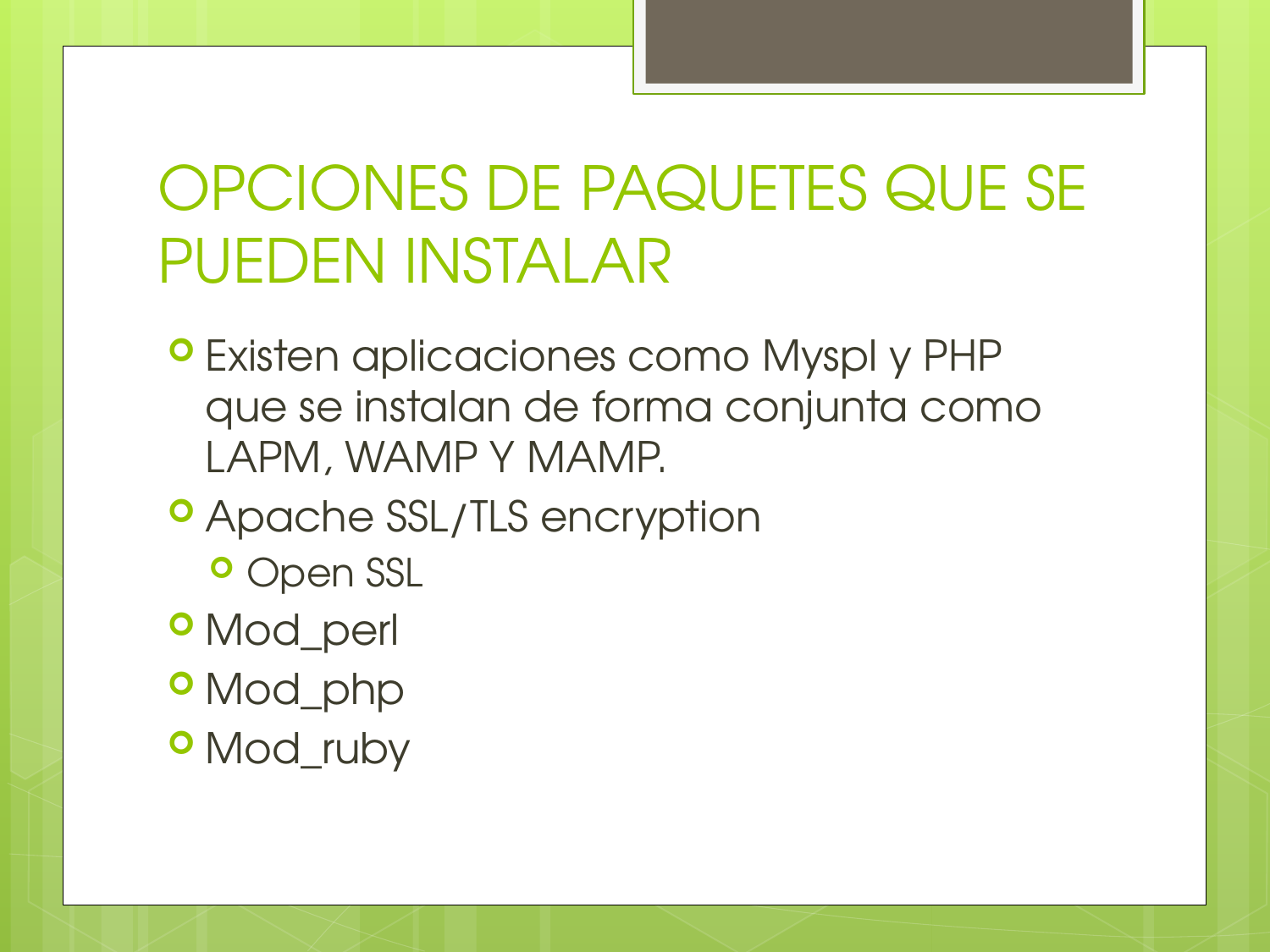

# OPCIONES DE PAQUETES QUE SE PUEDEN INSTALAR
Existen aplicaciones como Myspl y PHP que se instalan de forma conjunta como LAPM, WAMP Y MAMP.
Apache SSL/TLS encryption
Open SSL
Mod_perl
Mod_php
Mod_ruby